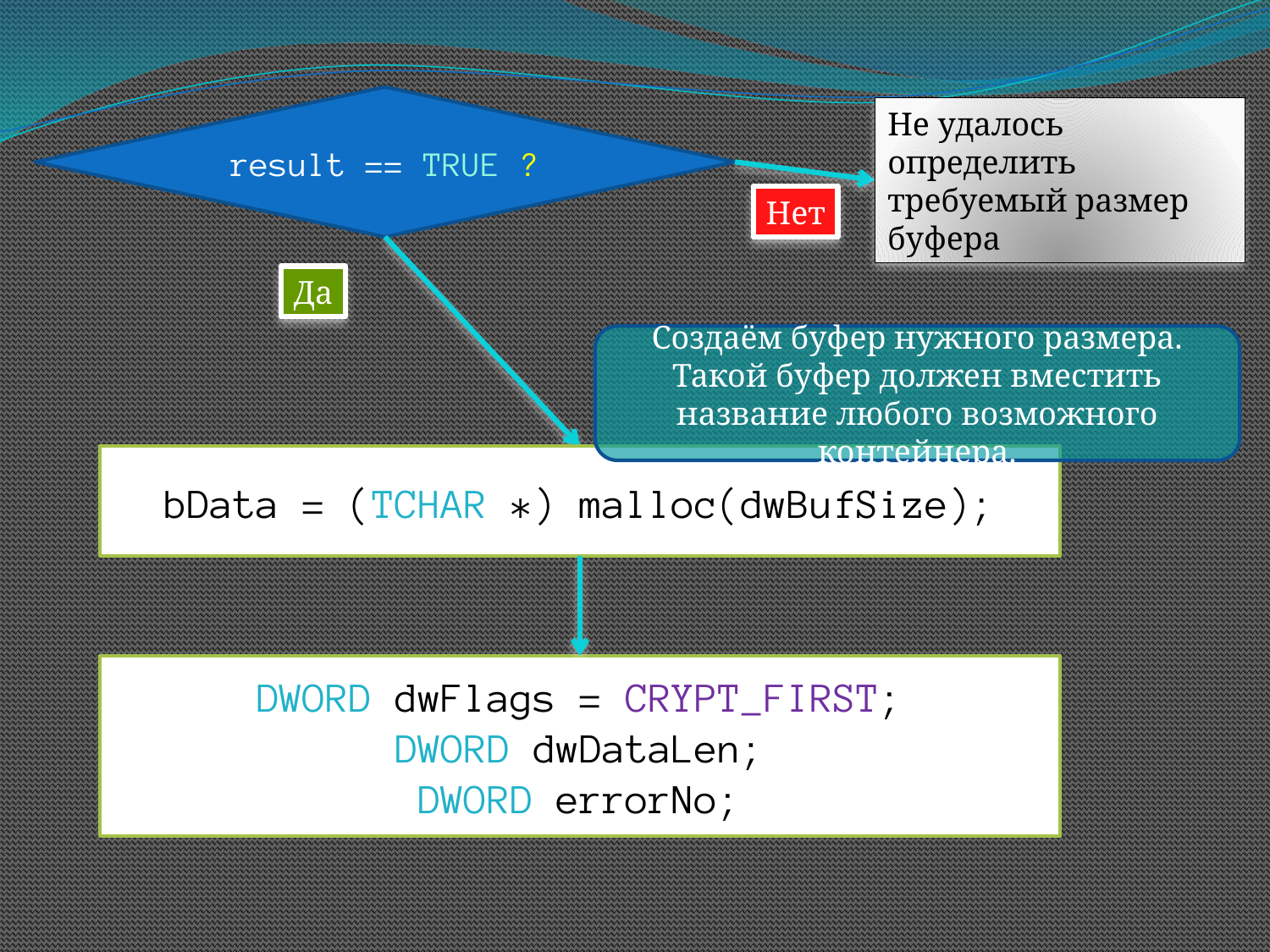

result == TRUE ?
Не удалось определить
требуемый размер буфера
Нет
Да
Создаём буфер нужного размера. Такой буфер должен вместить название любого возможного контейнера.
bData = (TCHAR *) malloc(dwBufSize);
DWORD dwFlags = CRYPT_FIRST;
DWORD dwDataLen;
DWORD errorNo;